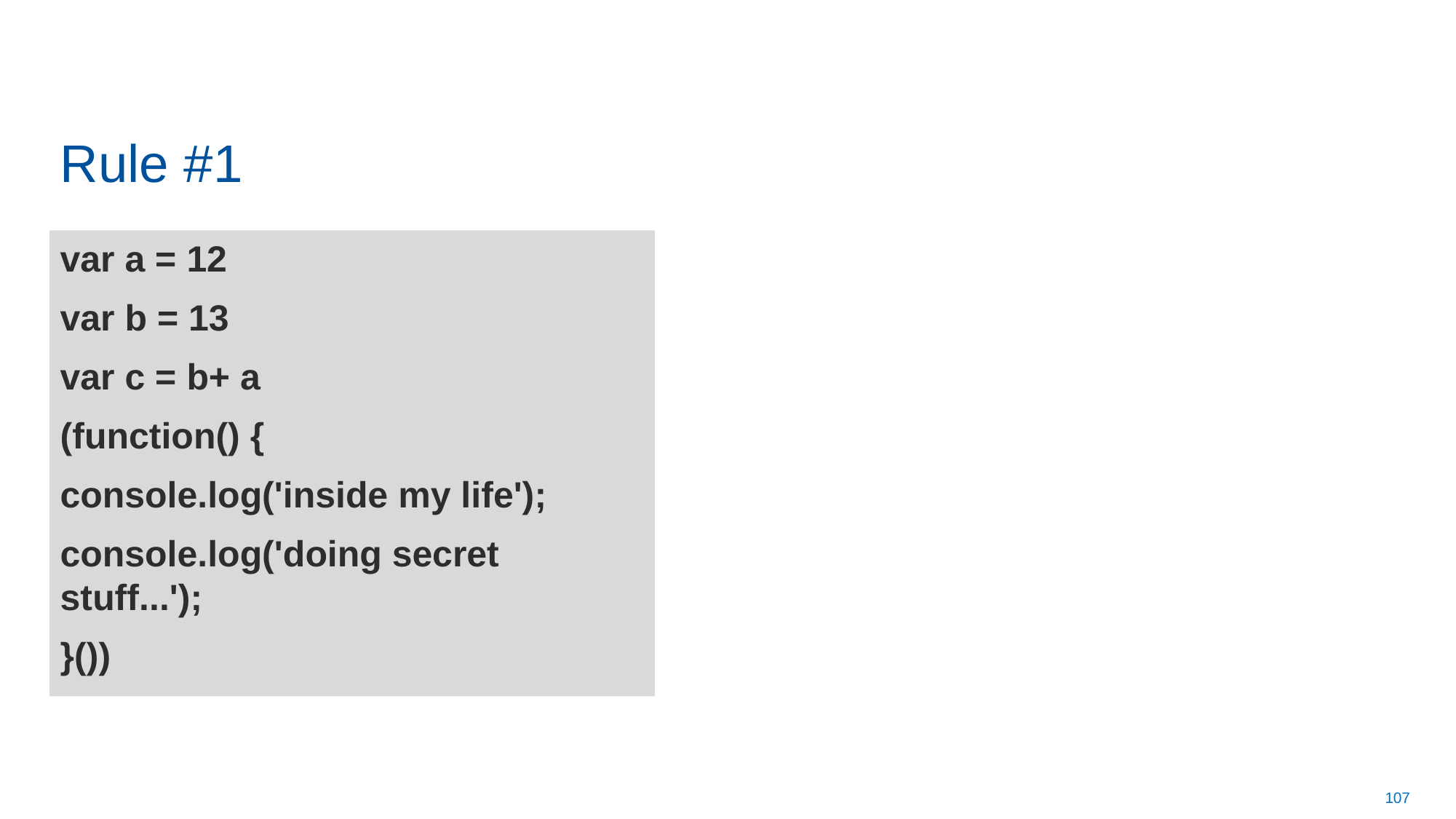

# Rule #1
var a = 12
var b = 13
var c = b+ a
(function() {
console.log('inside my life');
console.log('doing secret stuff...');
}())